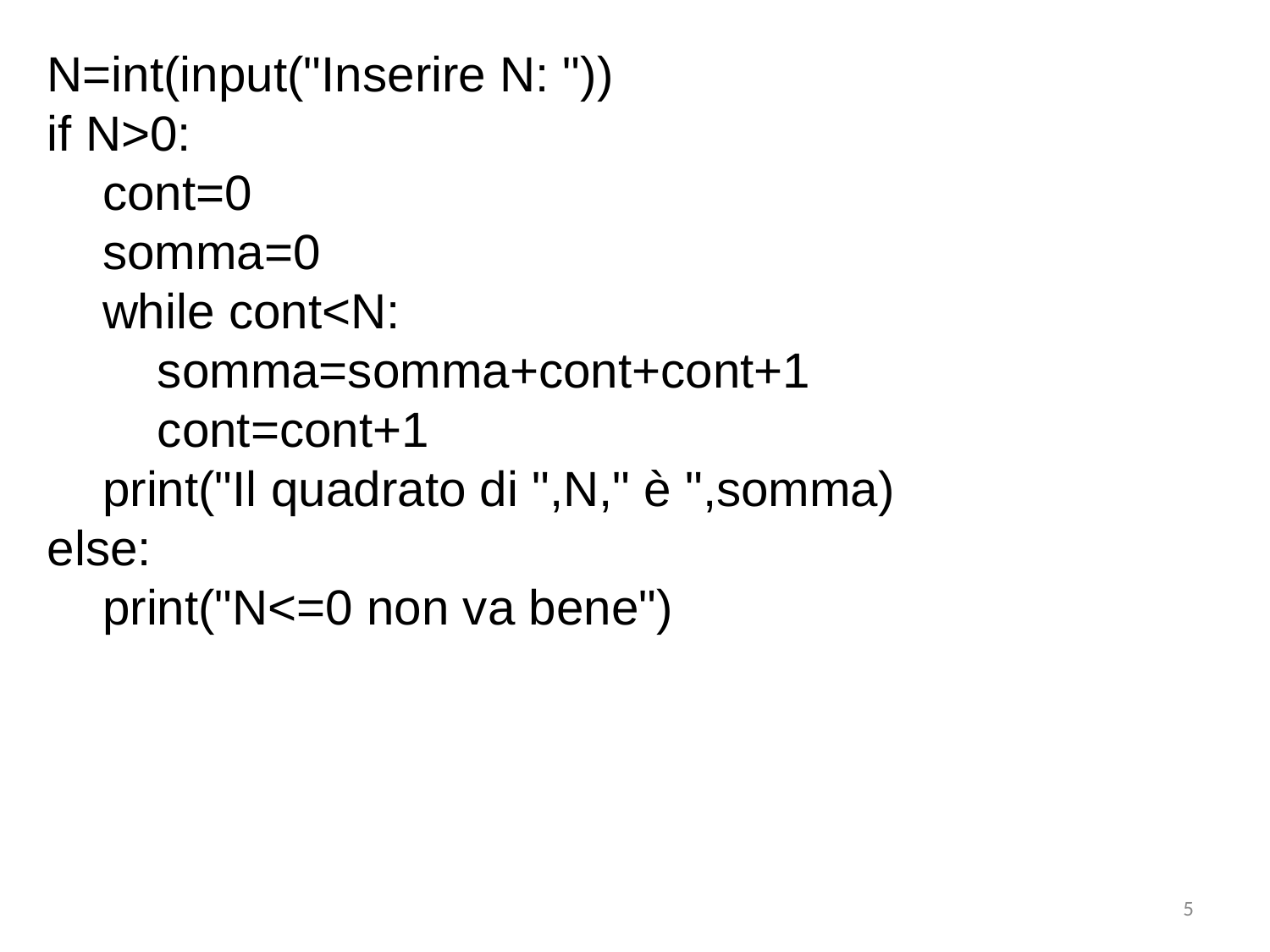

N=int(input("Inserire N: "))
if N>0:
    cont=0
    somma=0
    while cont<N:
        somma=somma+cont+cont+1
        cont=cont+1
    print("Il quadrato di ",N," è ",somma)
else:
    print("N<=0 non va bene")
5